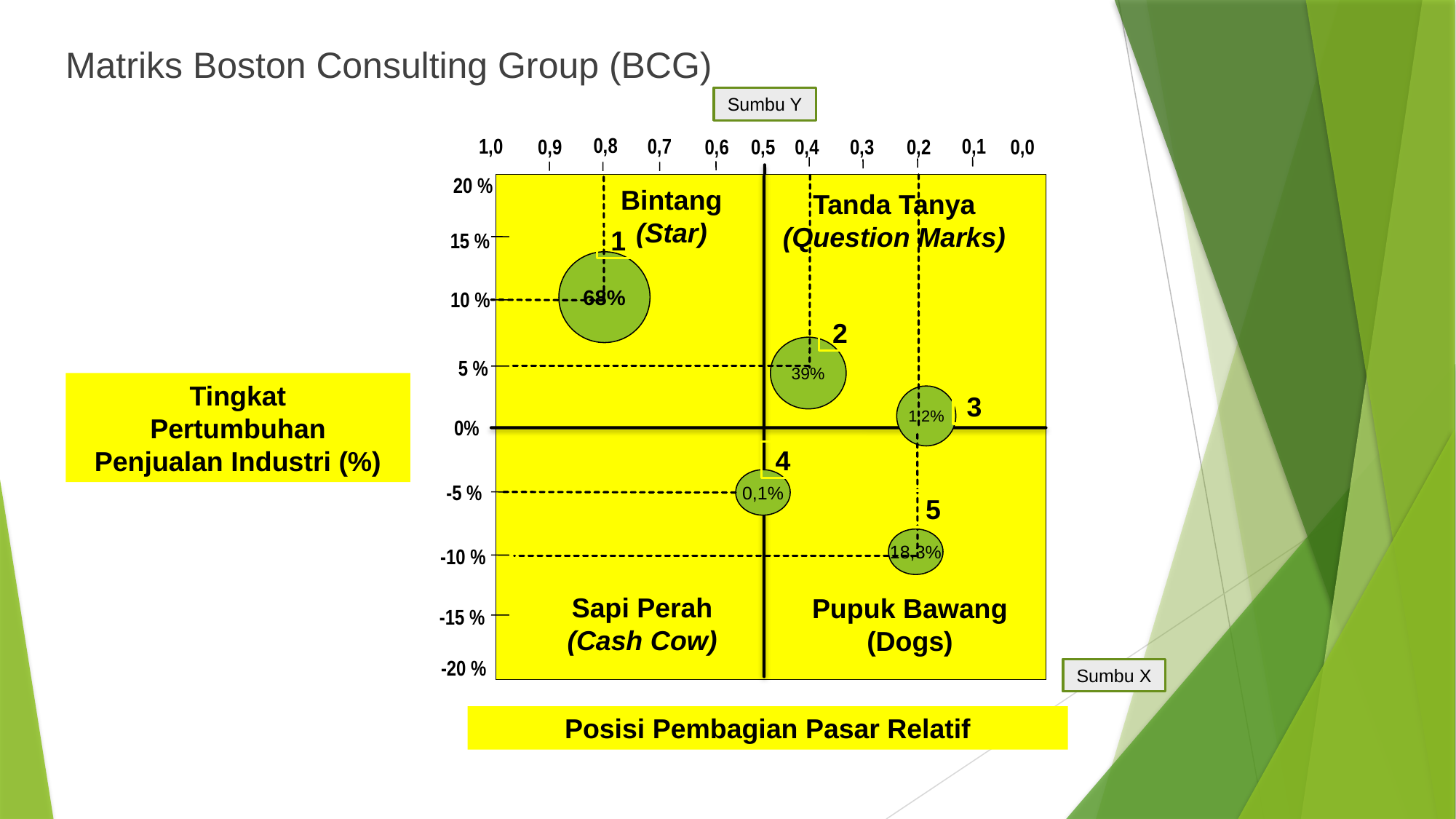

Matriks Boston Consulting Group (BCG)
Sumbu Y
0,8
0,1
0,7
1,0
0,3
0,0
0,5
0,2
0,6
0,9
0,4

   20 %

Bintang
(Star)
Tanda Tanya
(Question Marks)
1
   15 %

68%
   10 %

2
39%
   5 %

Tingkat
Pertumbuhan
Penjualan Industri (%)
1,2%
3
   0%

4
0,1%
   -5 %
5

18,3%
   -10 %

Sapi Perah
(Cash Cow)
Pupuk Bawang
(Dogs)
-15 %

-20 %
Sumbu X
Posisi Pembagian Pasar Relatif